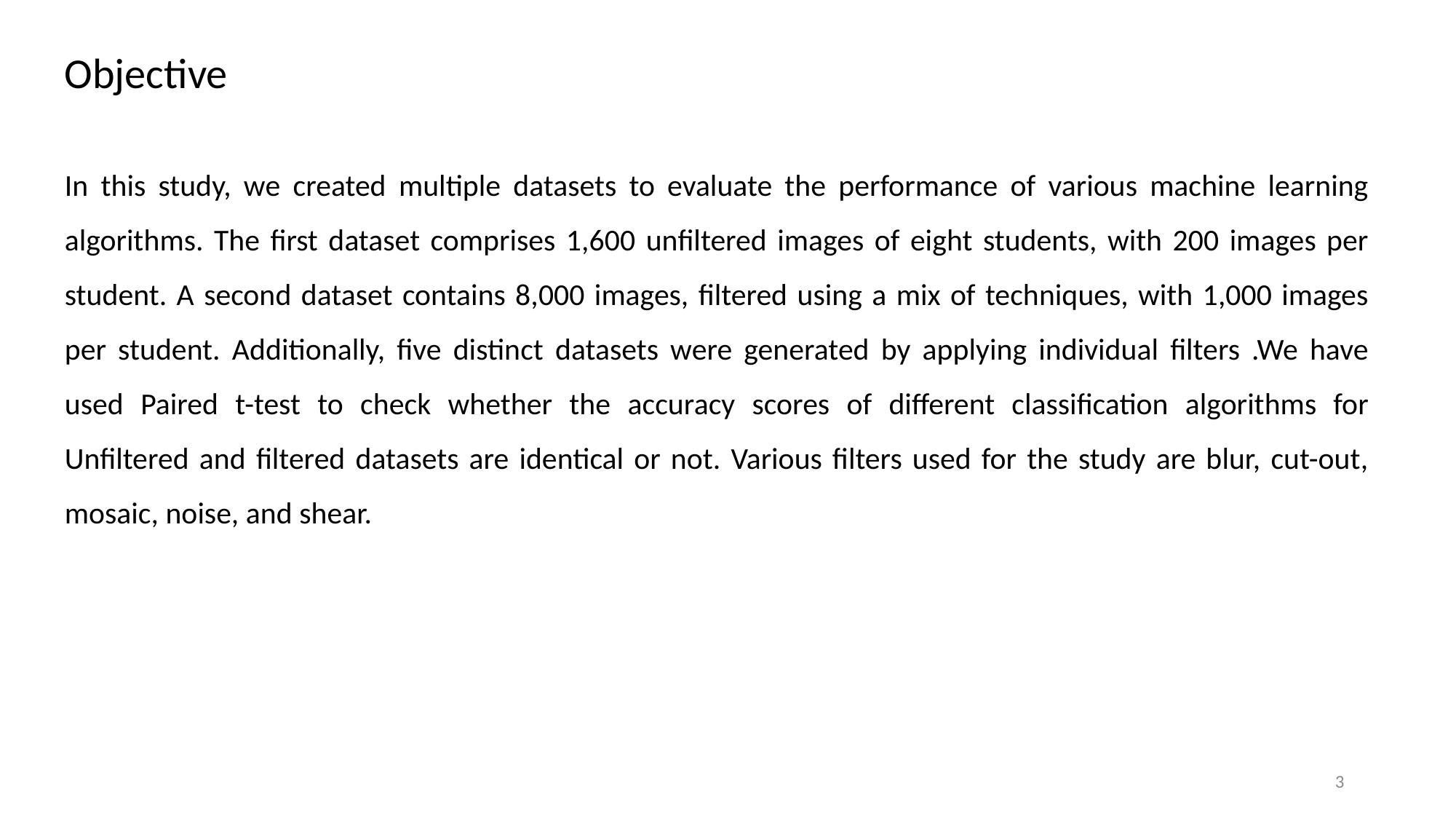

Objective

In this study, we created multiple datasets to evaluate the performance of various machine learning algorithms. The first dataset comprises 1,600 unfiltered images of eight students, with 200 images per student. A second dataset contains 8,000 images, filtered using a mix of techniques, with 1,000 images per student. Additionally, five distinct datasets were generated by applying individual filters .We have used Paired t-test to check whether the accuracy scores of different classification algorithms for Unfiltered and filtered datasets are identical or not. Various filters used for the study are blur, cut-out, mosaic, noise, and shear.
3